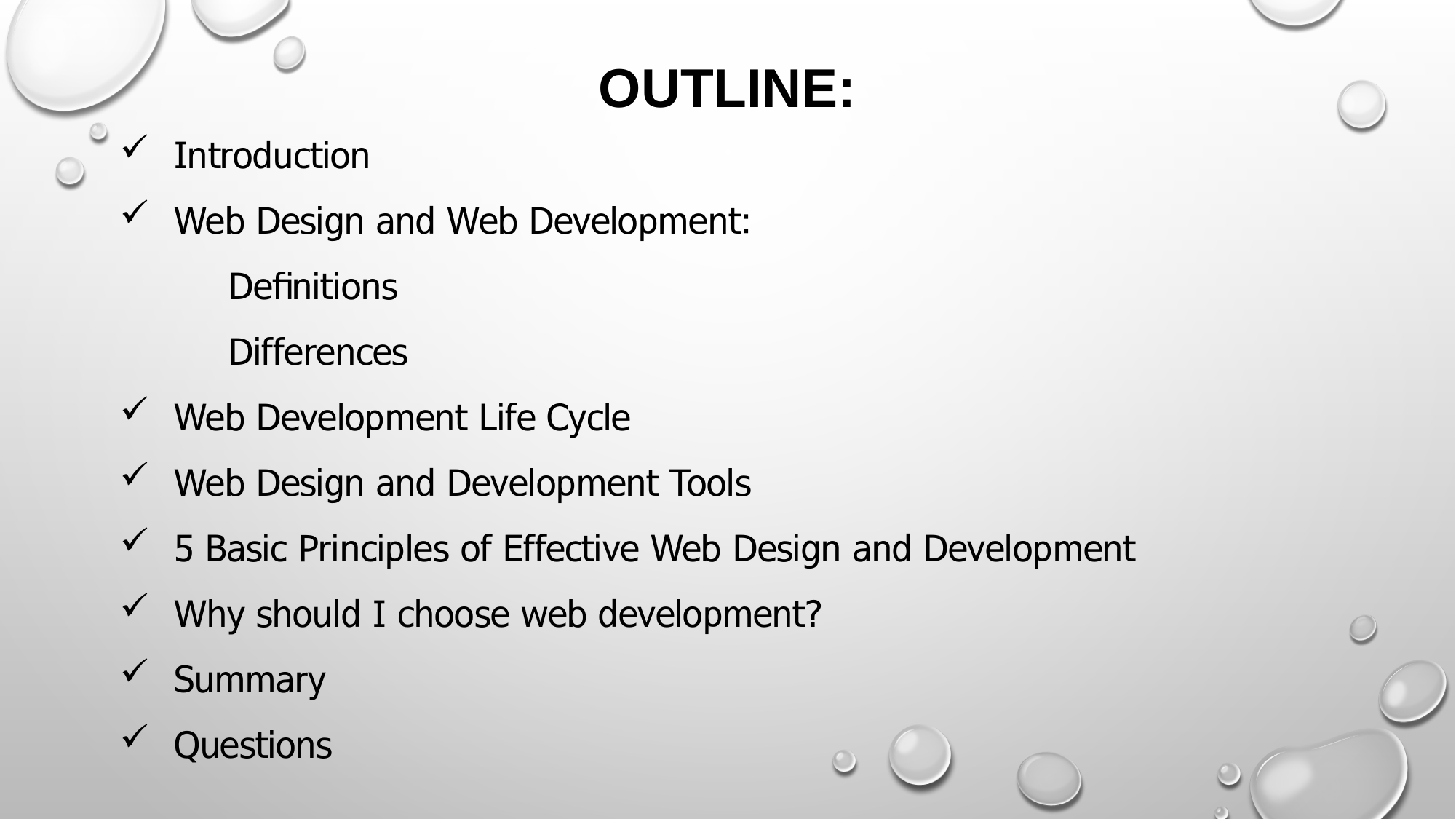

# Outline:
Introduction
Web Design and Web Development:
     	Definitions
     	Differences
Web Development Life Cycle
Web Design and Development Tools
5 Basic Principles of Effective Web Design and Development
Why should I choose web development?
Summary
Questions